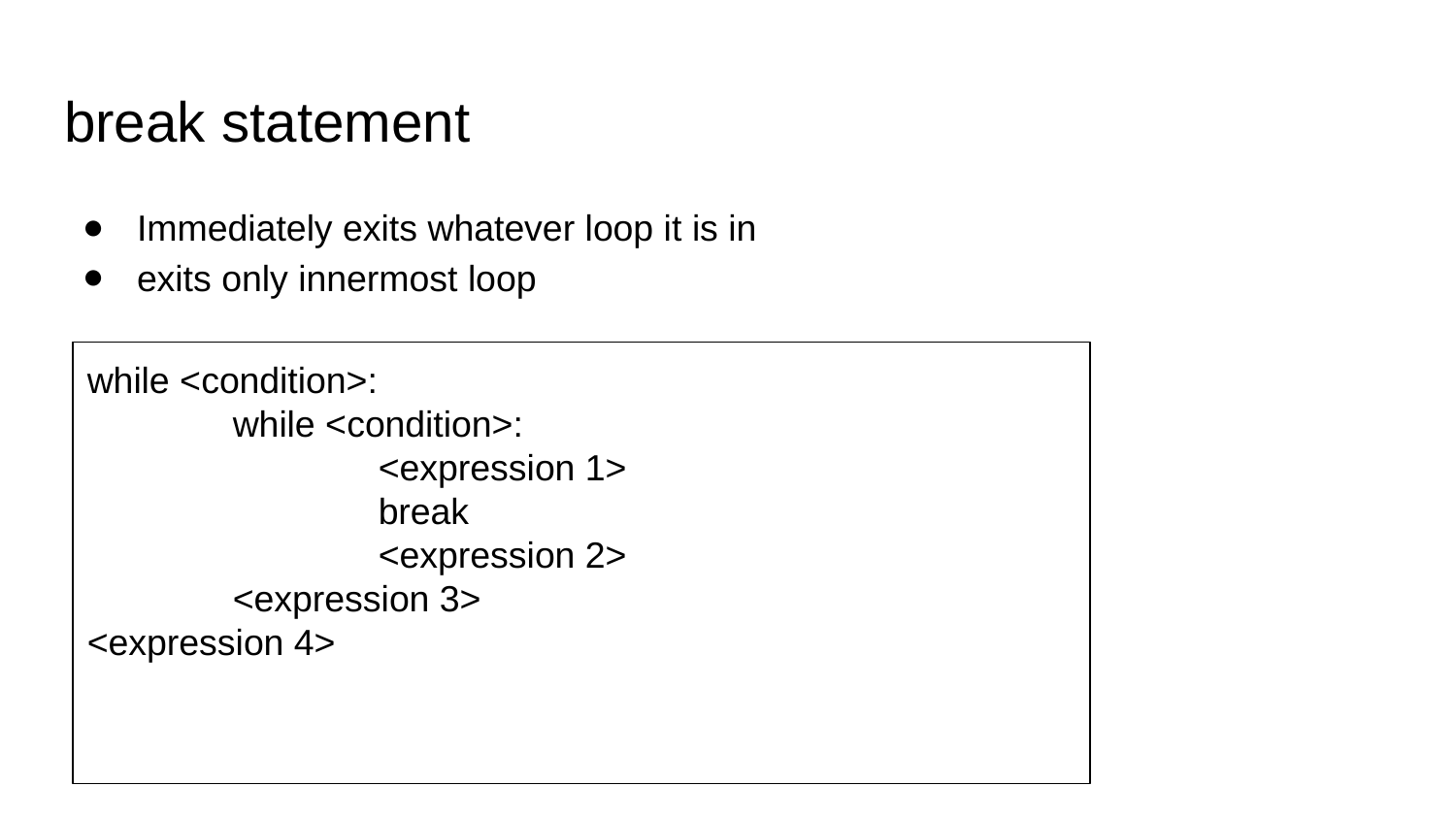

# break statement
Immediately exits whatever loop it is in
exits only innermost loop
while <condition>:
	while <condition>:
		<expression 1>
		break
		<expression 2>
	<expression 3>
<expression 4>